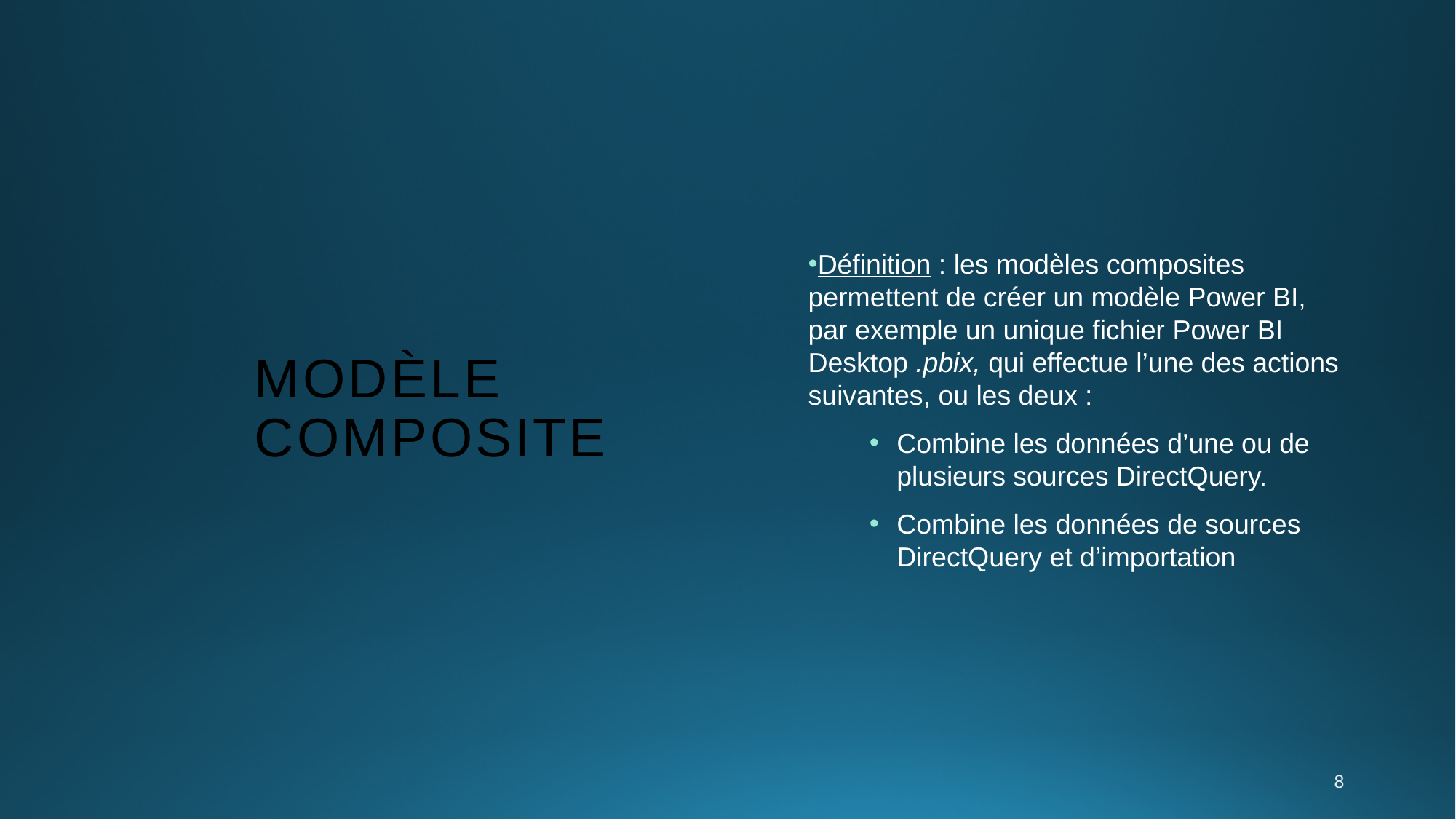

# Modèle composite
Définition : les modèles composites permettent de créer un modèle Power BI, par exemple un unique fichier Power BI Desktop .pbix, qui effectue l’une des actions suivantes, ou les deux :
Combine les données d’une ou de plusieurs sources DirectQuery.
Combine les données de sources DirectQuery et d’importation
8